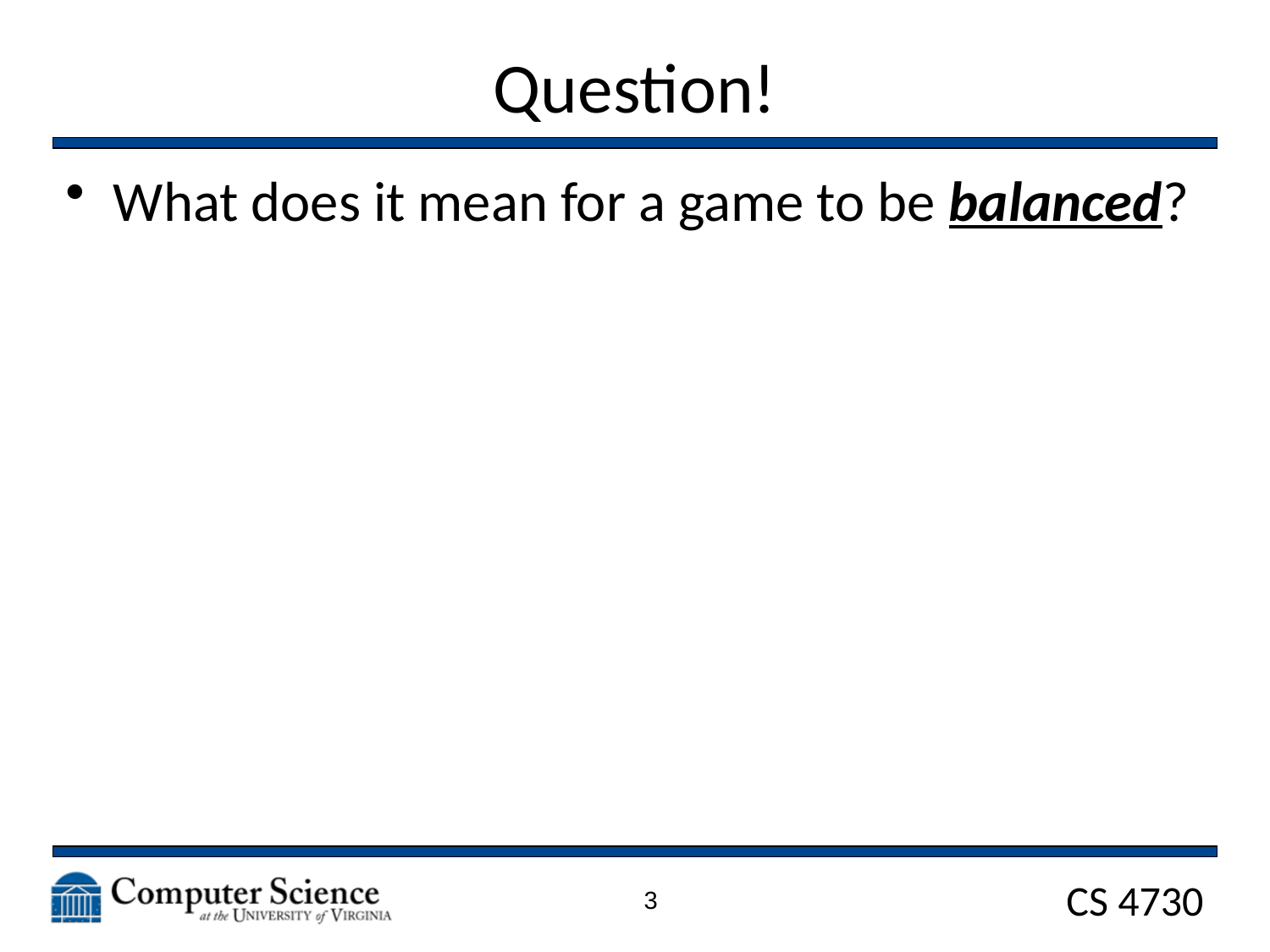

# Question!
What does it mean for a game to be balanced?
3